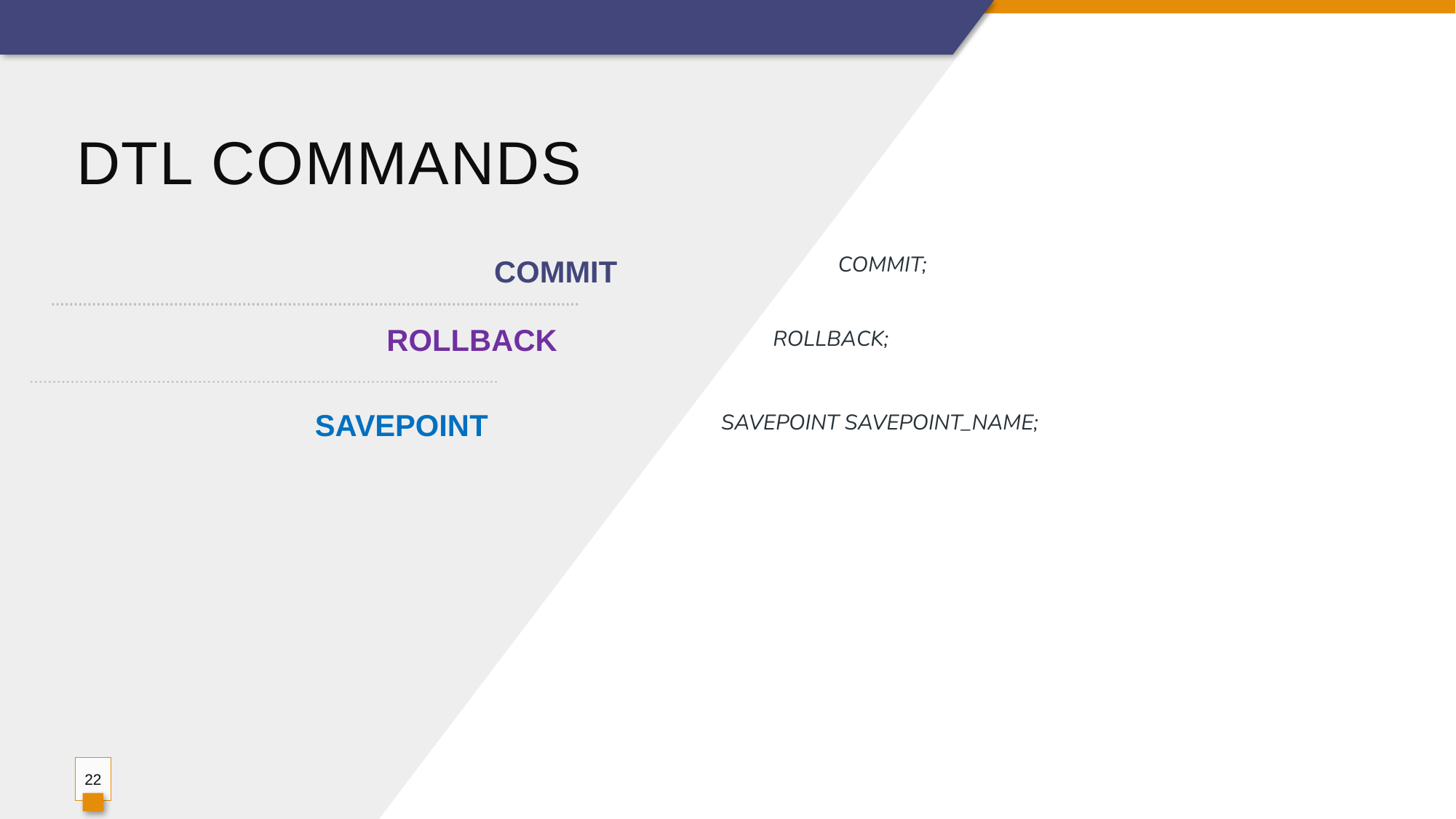

# DTL Commands
COMMIT;
COMMIT
ROLLBACK;
ROLLBACK
SAVEPOINT SAVEPOINT_NAME;
SAVEPOINT
22